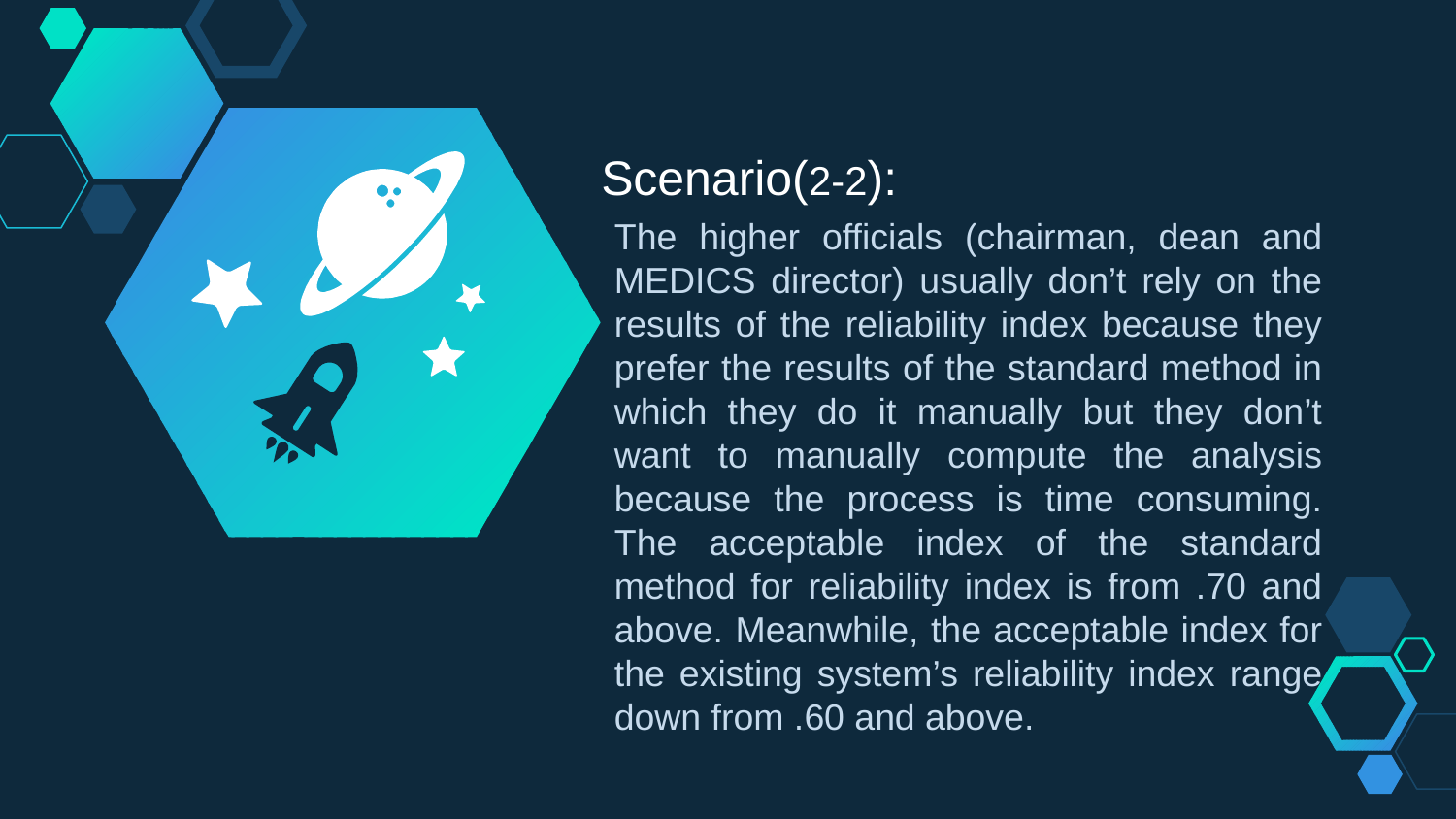

Scenario(2-2):

The higher officials (chairman, dean and MEDICS director) usually don’t rely on the results of the reliability index because they prefer the results of the standard method in which they do it manually but they don’t want to manually compute the analysis because the process is time consuming. The acceptable index of the standard method for reliability index is from .70 and above. Meanwhile, the acceptable index for the existing system’s reliability index range down from .60 and above.